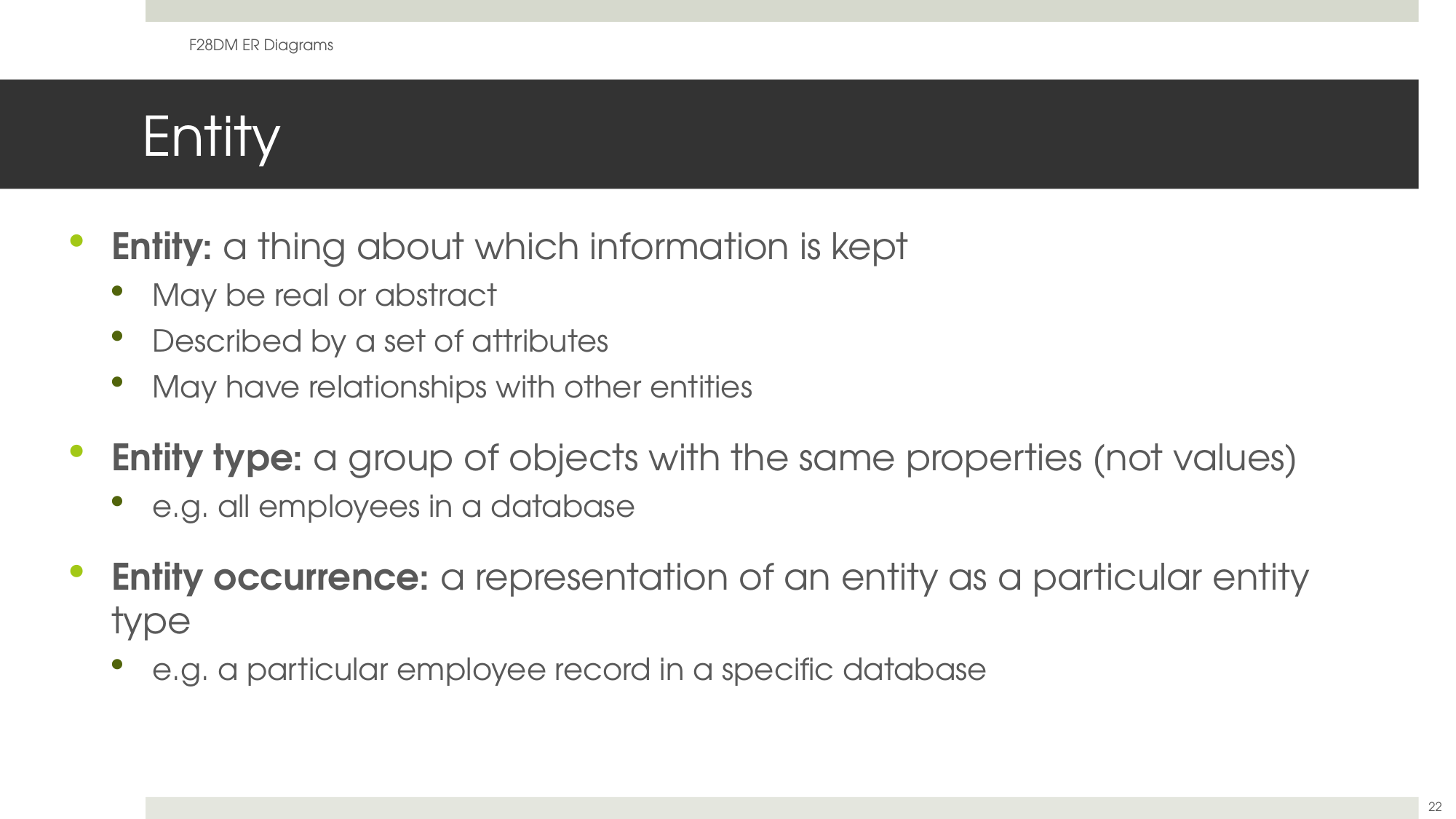

F28DM ER Diagrams

# Entity
Entity: a thing about which information is kept
May be real or abstract
Described by a set of attributes
May have relationships with other entities
Entity type: a group of objects with the same properties (not values)
e.g. all employees in a database
Entity occurrence: a representation of an entity as a particular entity type
e.g. a particular employee record in a specific database
22